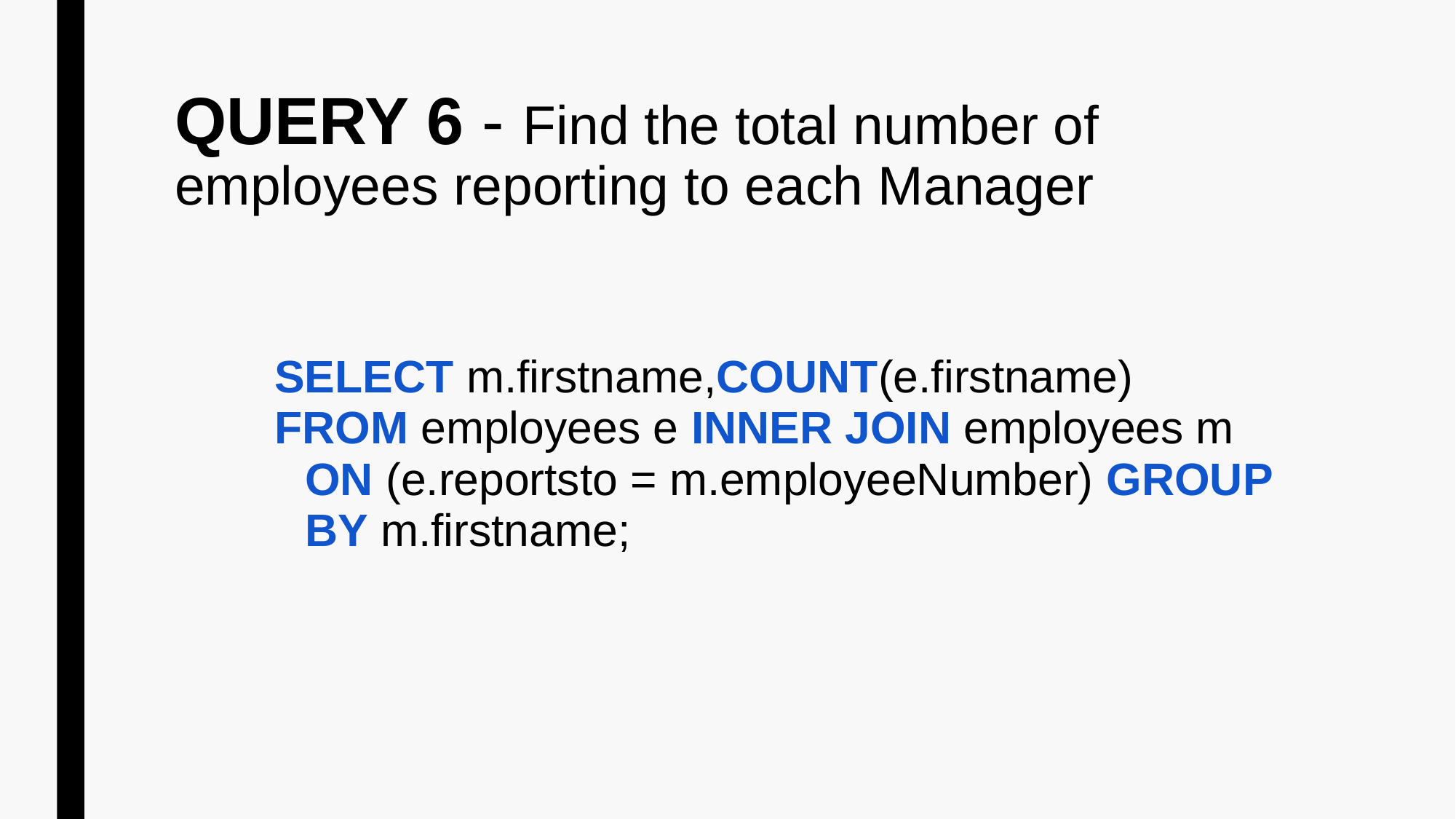

# QUERY 6 - Find the total number of employees reporting to each Manager
SELECT m.firstname,COUNT(e.firstname)
FROM employees e INNER JOIN employees m ON (e.reportsto = m.employeeNumber) GROUP BY m.firstname;